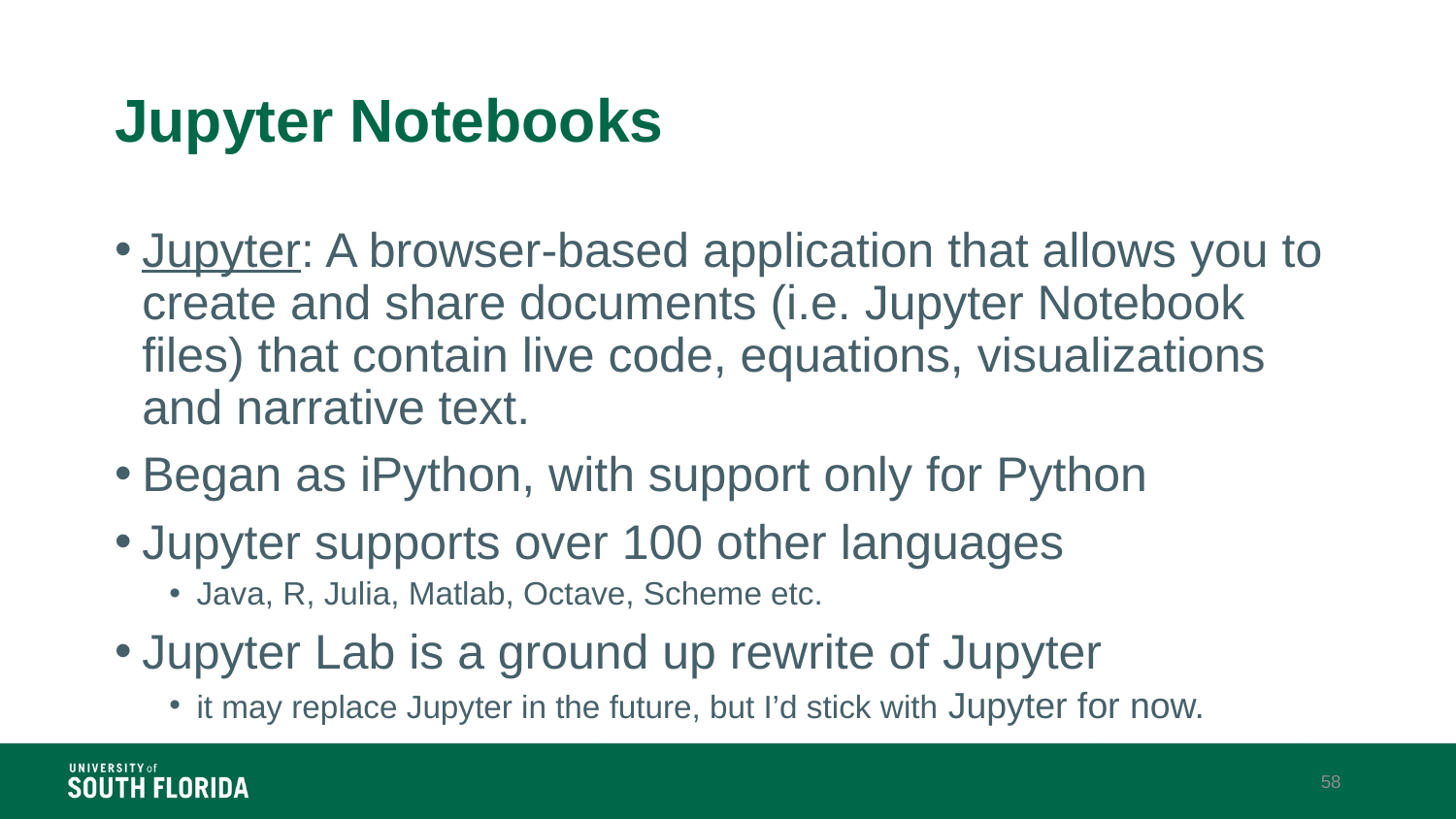

# Jupyter Notebooks
Jupyter: A browser-based application that allows you to create and share documents (i.e. Jupyter Notebook files) that contain live code, equations, visualizations and narrative text.
Began as iPython, with support only for Python
Jupyter supports over 100 other languages
Java, R, Julia, Matlab, Octave, Scheme etc.
Jupyter Lab is a ground up rewrite of Jupyter
it may replace Jupyter in the future, but I’d stick with Jupyter for now.
58